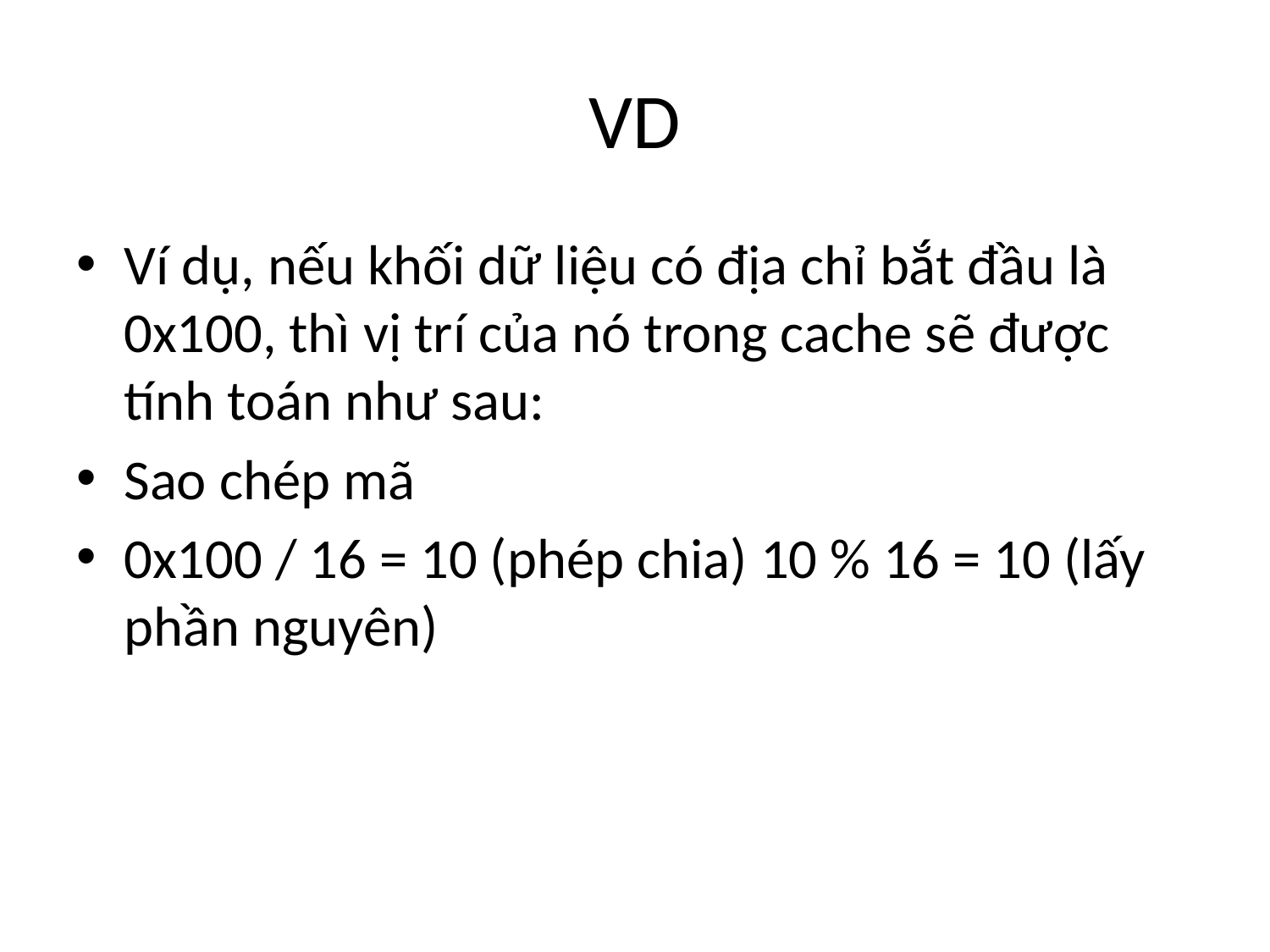

# VD
Ví dụ, nếu khối dữ liệu có địa chỉ bắt đầu là 0x100, thì vị trí của nó trong cache sẽ được tính toán như sau:
Sao chép mã
0x100 / 16 = 10 (phép chia) 10 % 16 = 10 (lấy phần nguyên)